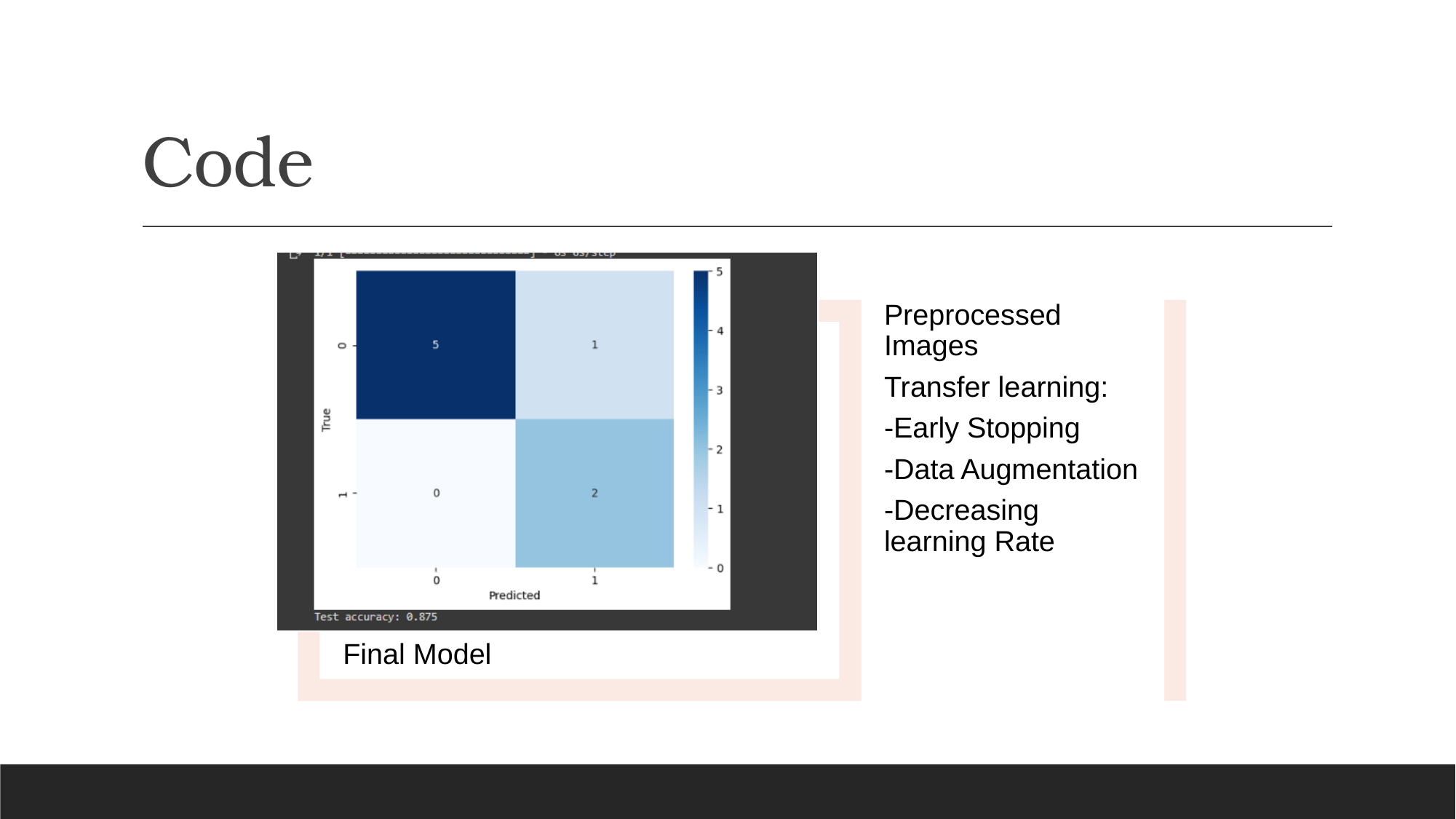

# Code
Final Model
Preprocessed Images
Transfer learning:
-Early Stopping
-Data Augmentation
-Decreasing learning Rate